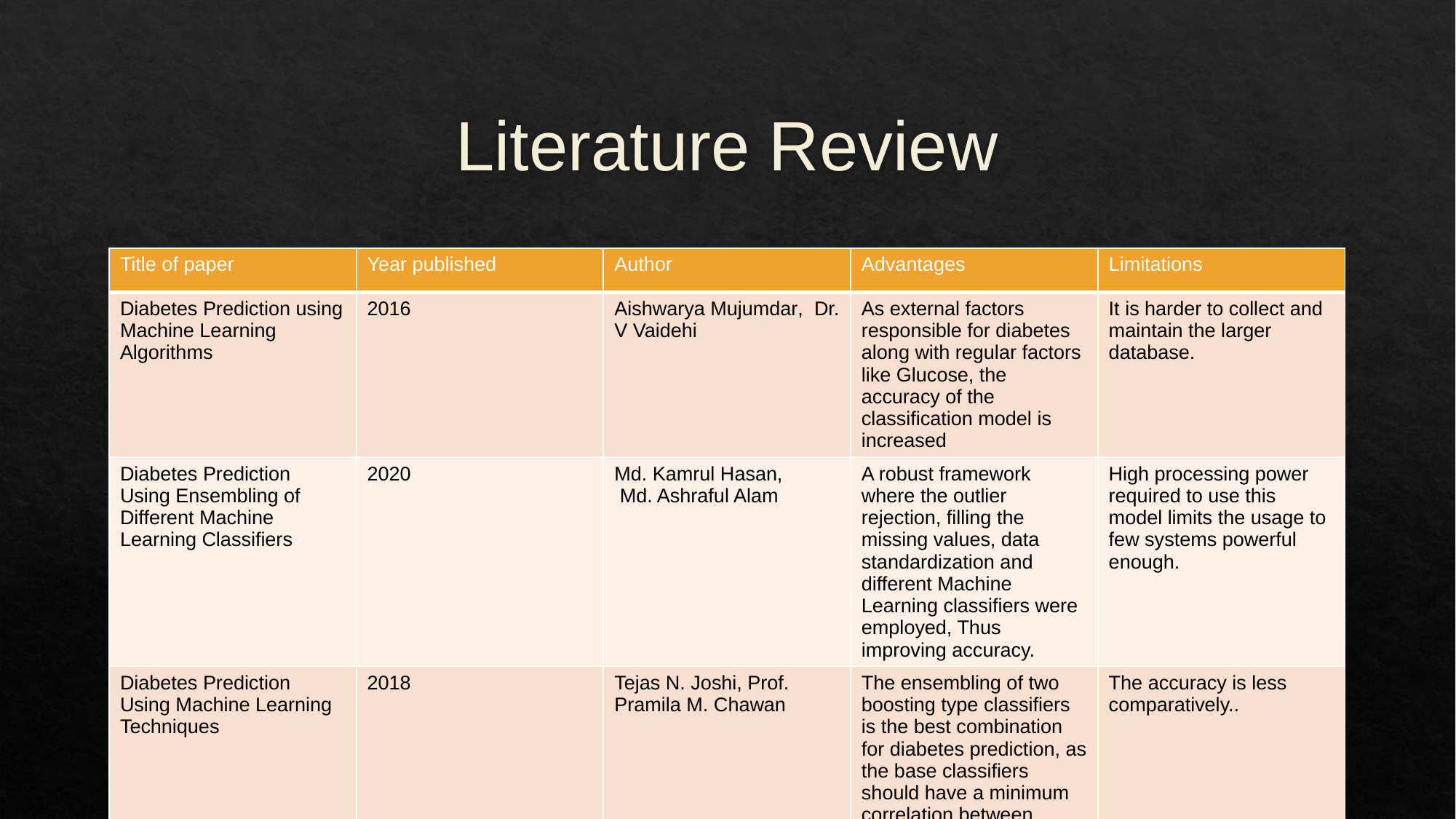

# Literature Review
| Title of paper | Year published | Author | Advantages | Limitations |
| --- | --- | --- | --- | --- |
| Diabetes Prediction using Machine Learning Algorithms | 2016 | Aishwarya Mujumdar, Dr. V Vaidehi | As external factors responsible for diabetes along with regular factors like Glucose, the accuracy of the classification model is increased | It is harder to collect and maintain the larger database. |
| Diabetes Prediction Using Ensembling of Different Machine Learning Classifiers | 2020 | Md. Kamrul Hasan, Md. Ashraful Alam | A robust framework where the outlier rejection, filling the missing values, data standardization and different Machine Learning classifiers were employed, Thus improving accuracy. | High processing power required to use this model limits the usage to few systems powerful enough. |
| Diabetes Prediction Using Machine Learning Techniques | 2018 | Tejas N. Joshi, Prof. Pramila M. Chawan | The ensembling of two boosting type classifiers is the best combination for diabetes prediction, as the base classifiers should have a minimum correlation between them. | The accuracy is less comparatively.. |